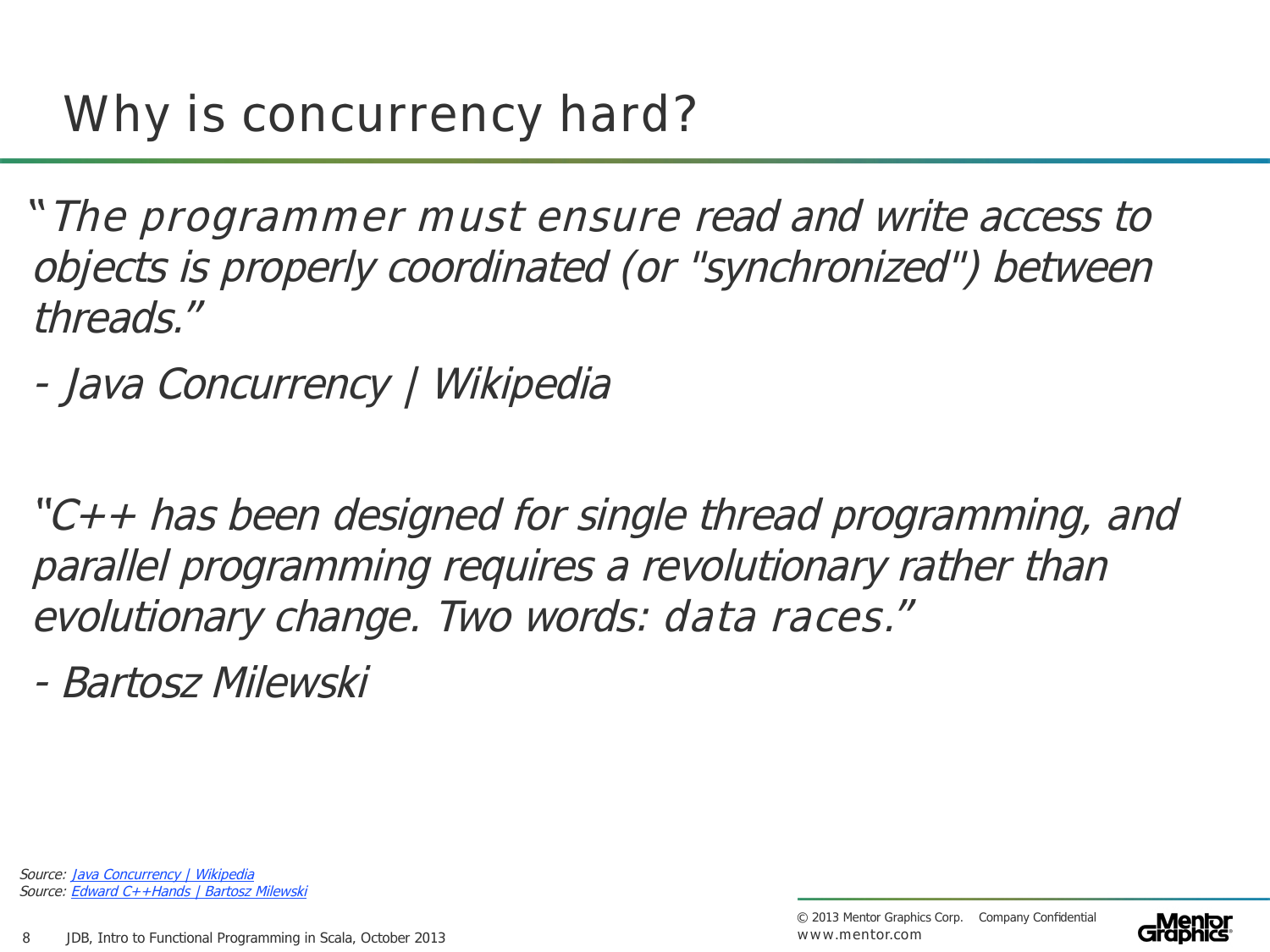

# Why is concurrency hard?
“The programmer must ensure read and write access to objects is properly coordinated (or "synchronized") between threads.”
- Java Concurrency | Wikipedia

“C++ has been designed for single thread programming, and parallel programming requires a revolutionary rather than evolutionary change. Two words: data races.”
- Bartosz Milewski
Source: Java Concurrency | Wikipedia
Source: Edward C++Hands | Bartosz Milewski
JDB, Intro to Functional Programming in Scala, October 2013
8